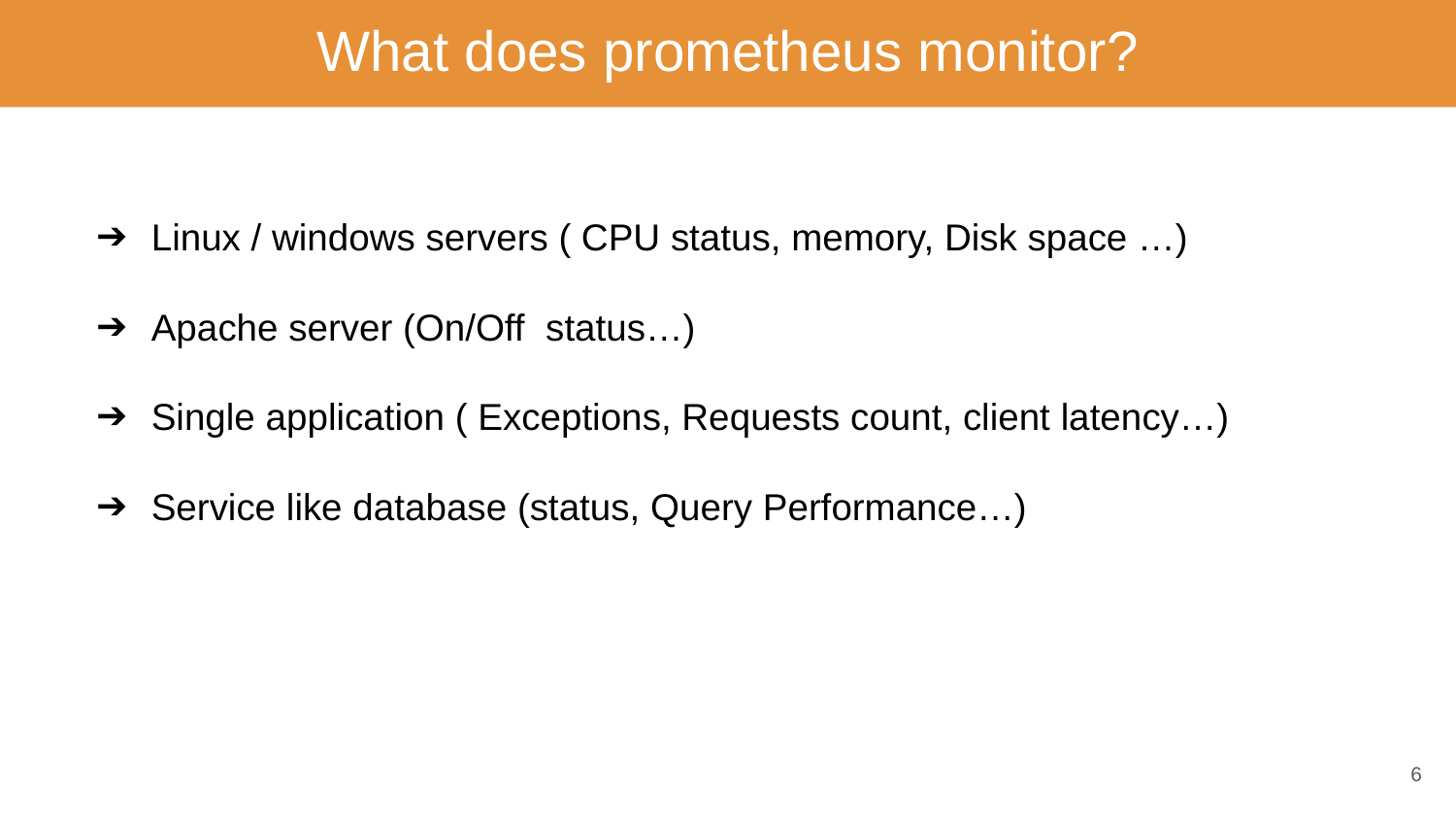

What does prometheus monitor?
Linux / windows servers ( CPU status, memory, Disk space …)
Apache server (On/Off  status…)
Single application ( Exceptions, Requests count, client latency…)
Service like database (status, Query Performance…)

6